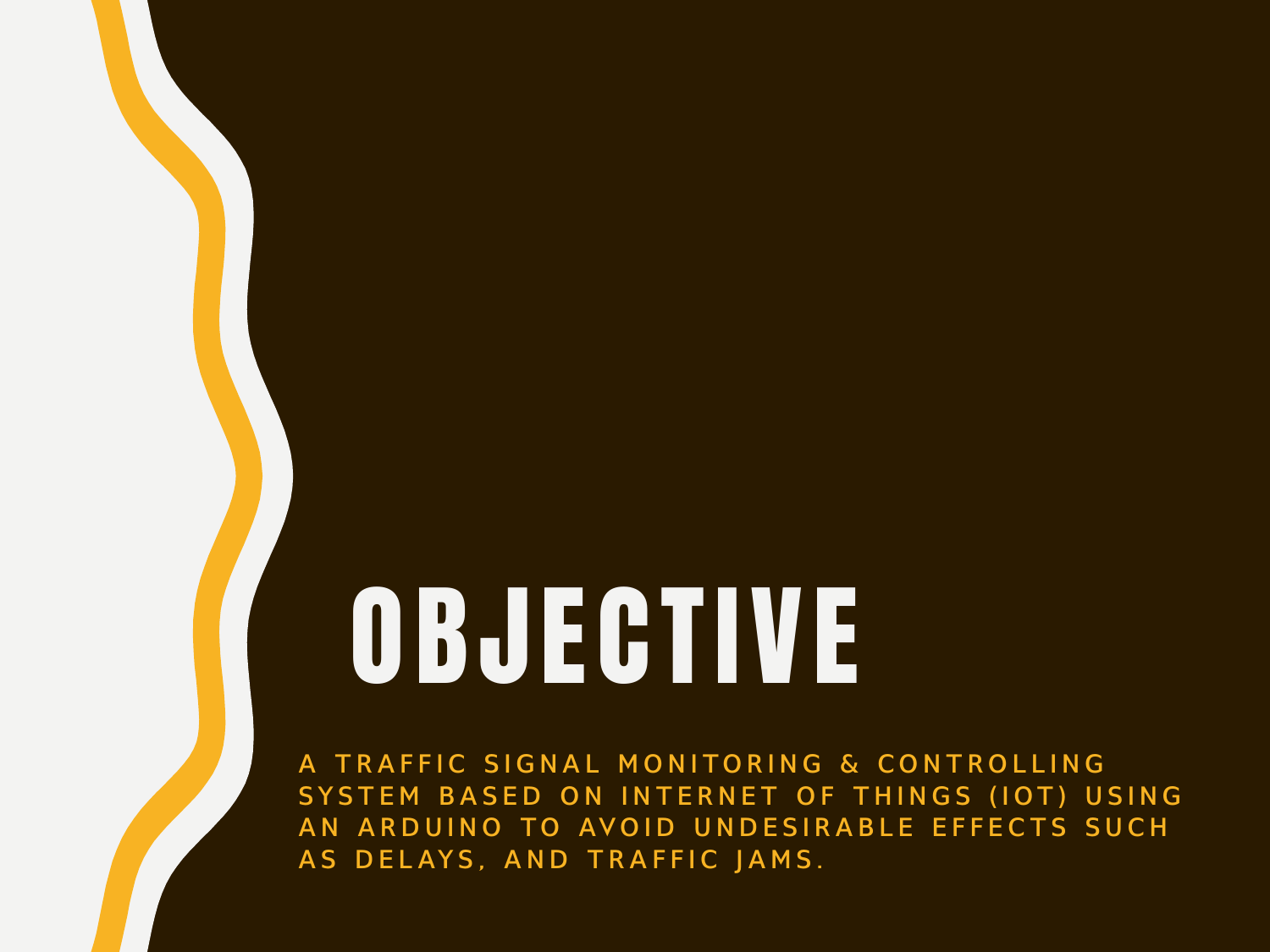

# Objective
a traffic signal monitoring & controlling system based on Internet of Things (IoT) using an Arduino to avoid undesirable effects such as delays, and traffic jams.